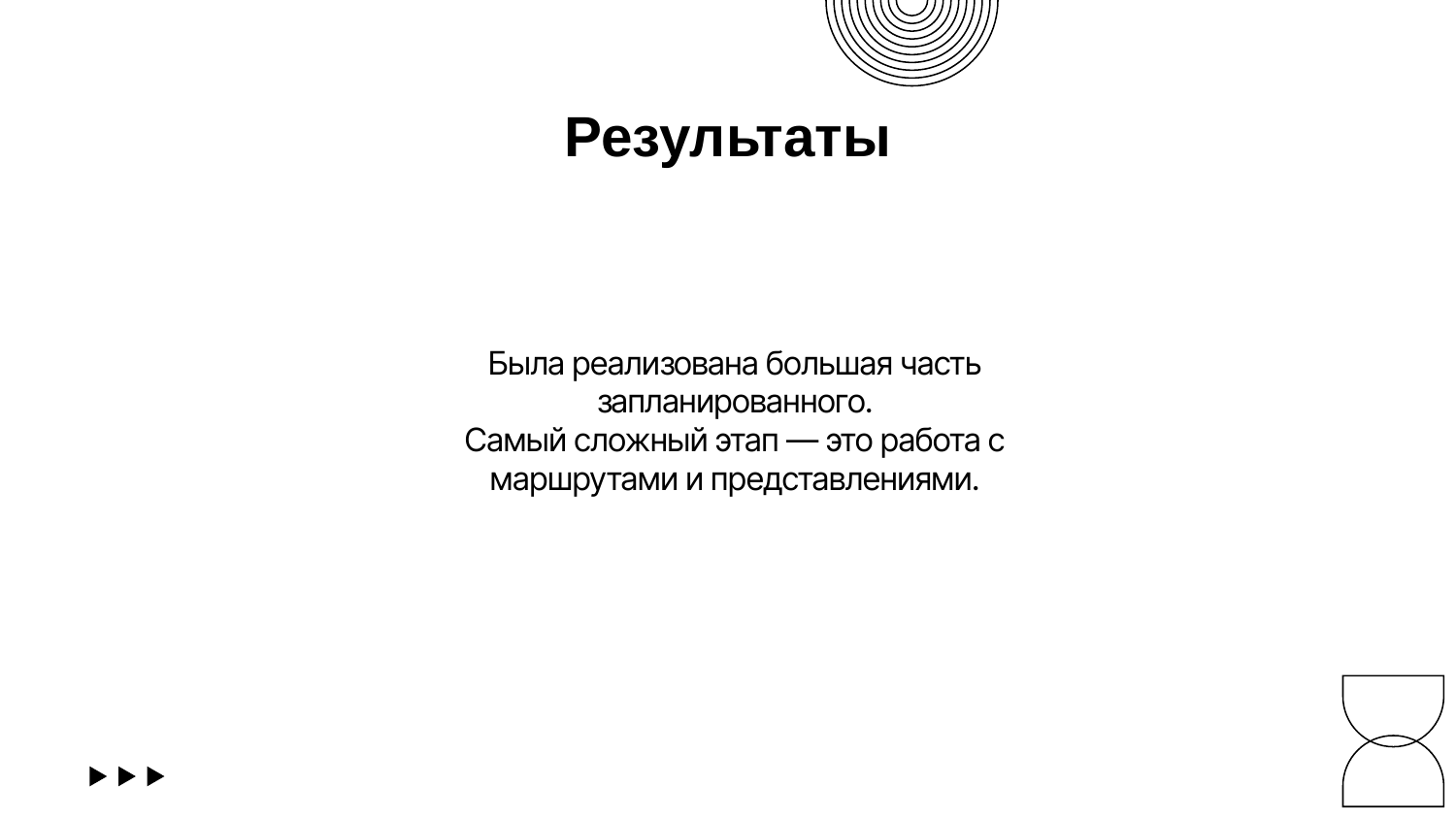

# Результаты
Была реализована большая часть запланированного.
Самый сложный этап — это работа с маршрутами и представлениями.